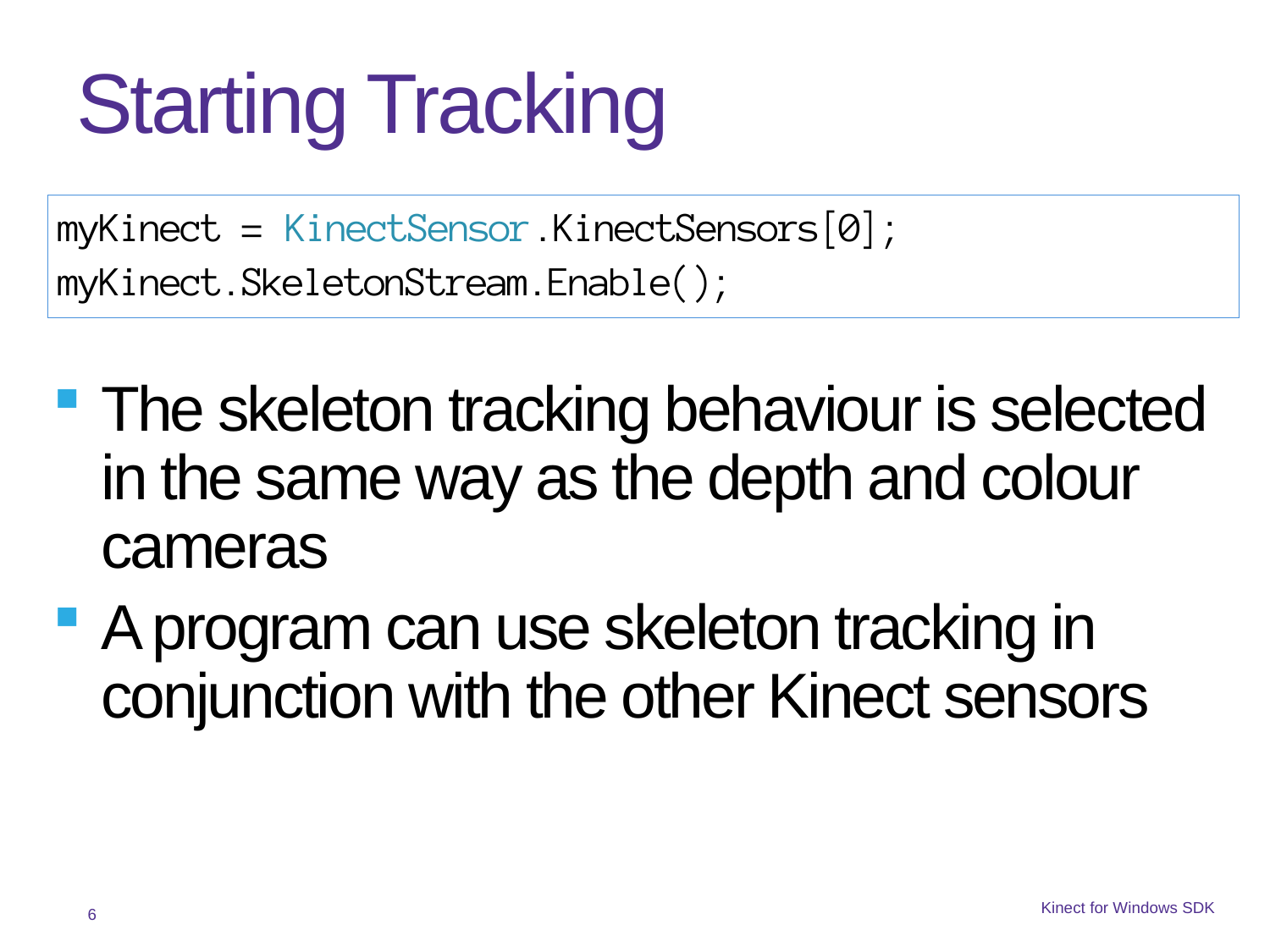

# Starting Tracking
myKinect = KinectSensor.KinectSensors[0];
myKinect.SkeletonStream.Enable();
The skeleton tracking behaviour is selected in the same way as the depth and colour cameras
A program can use skeleton tracking in conjunction with the other Kinect sensors
6